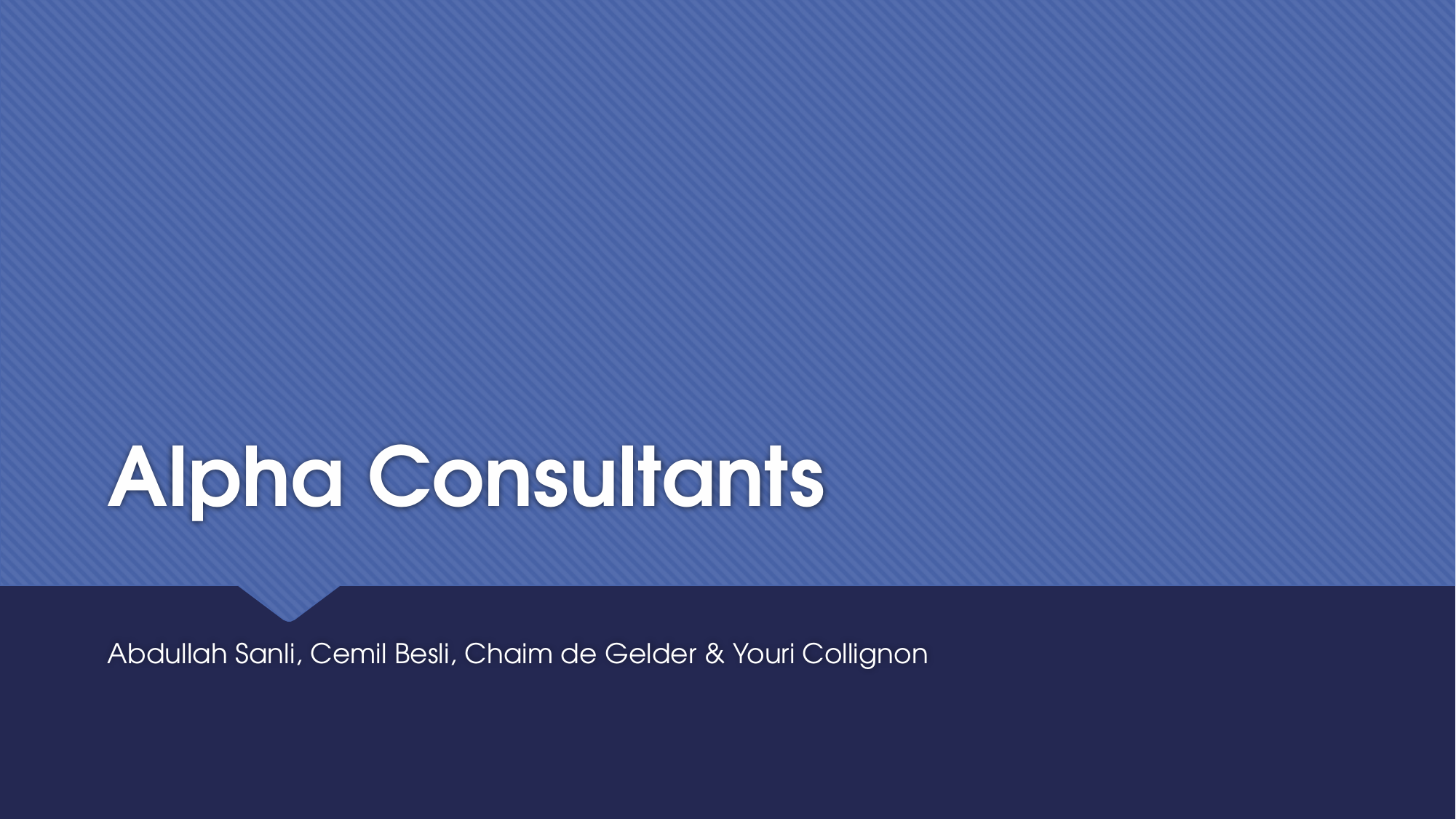

# Alpha Consultants
Abdullah Sanli, Cemil Besli, Chaim de Gelder & Youri Collignon